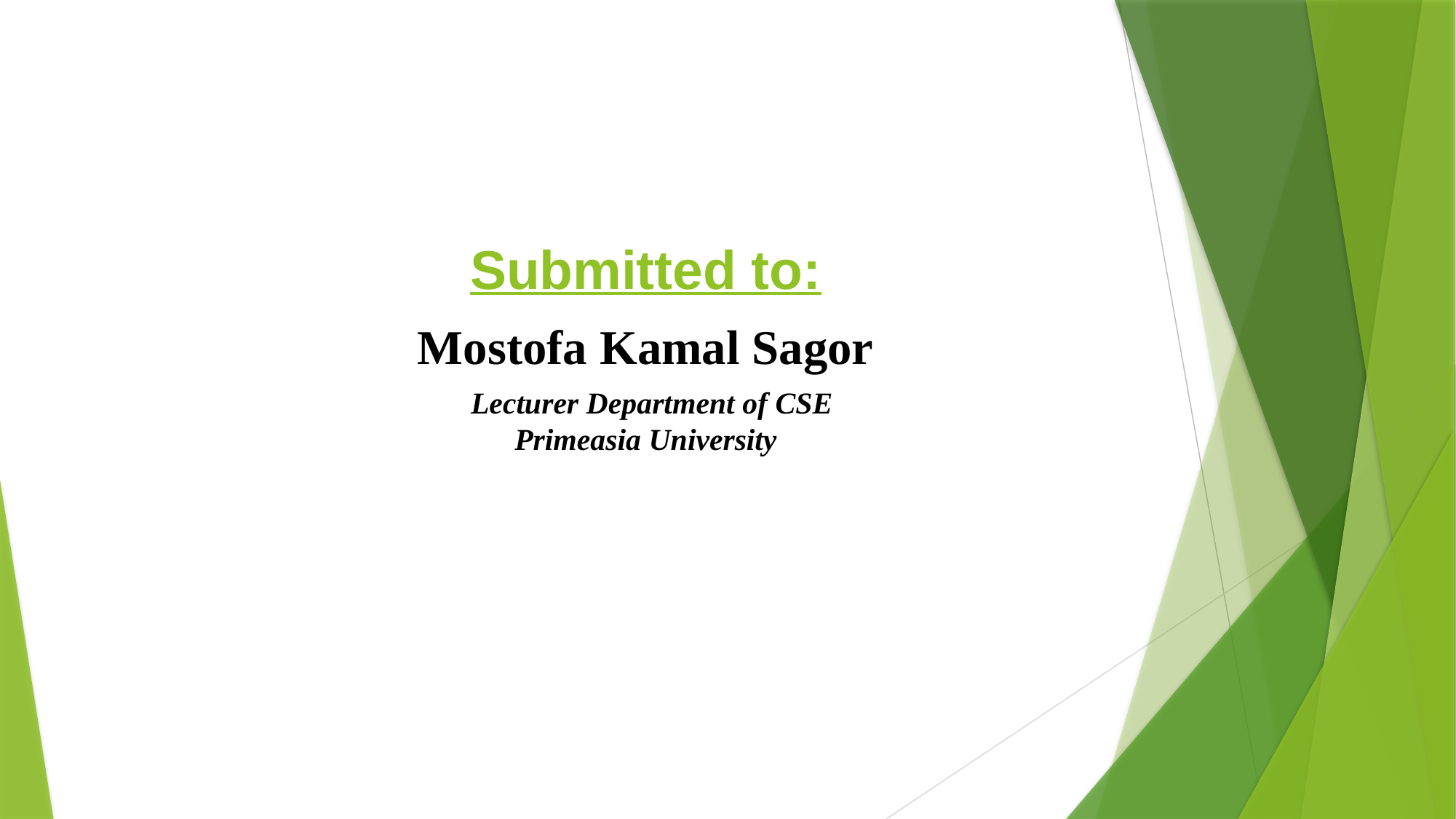

Submitted to:
Mostofa Kamal Sagor
 Lecturer Department of CSE
Primeasia University